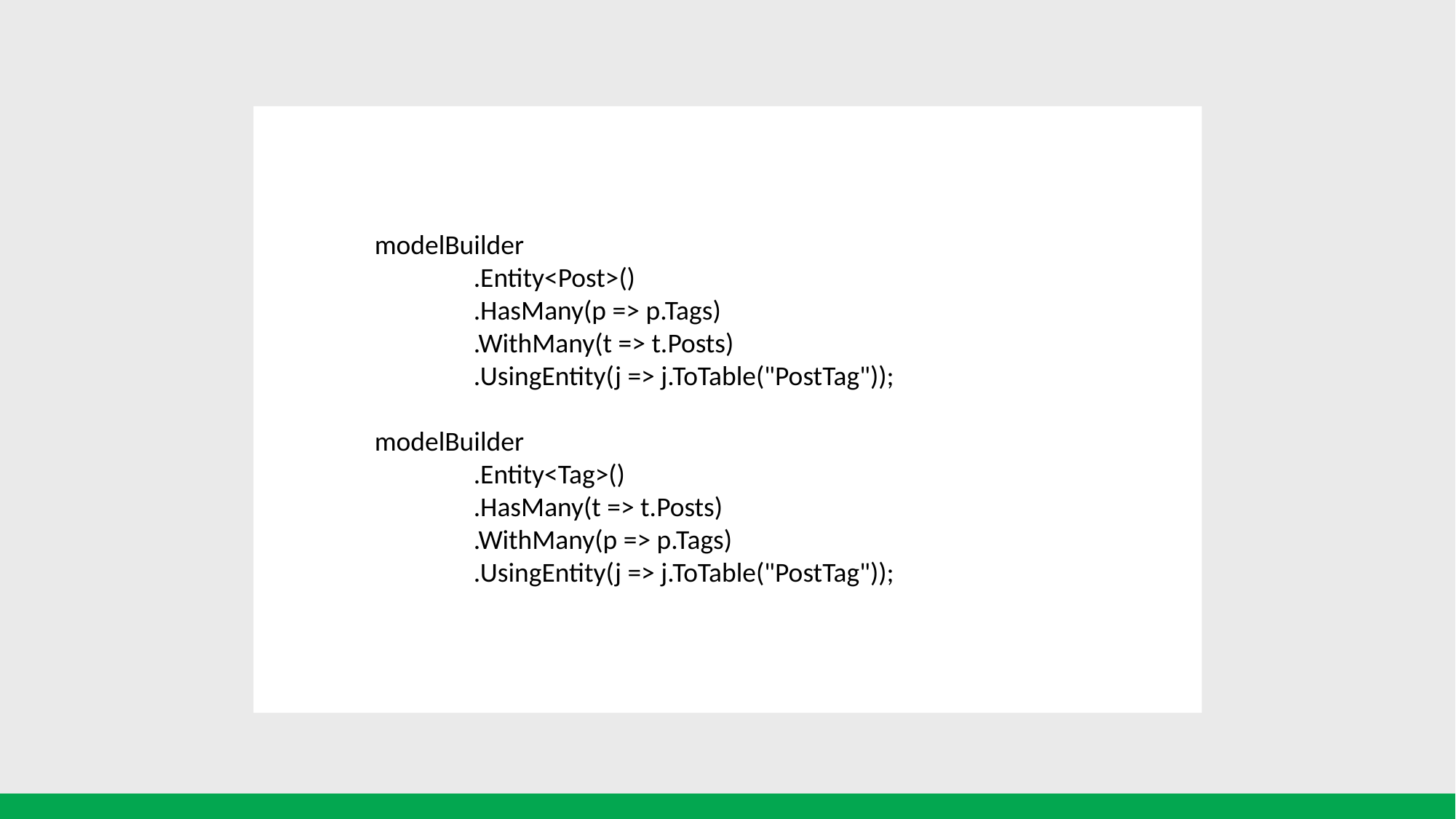

modelBuilder
                .Entity<Post>()
                .HasMany(p => p.Tags)
                .WithMany(t => t.Posts)
                .UsingEntity(j => j.ToTable("PostTag"));

modelBuilder
                .Entity<Tag>()
                .HasMany(t => t.Posts)
                .WithMany(p => p.Tags)
                .UsingEntity(j => j.ToTable("PostTag"));